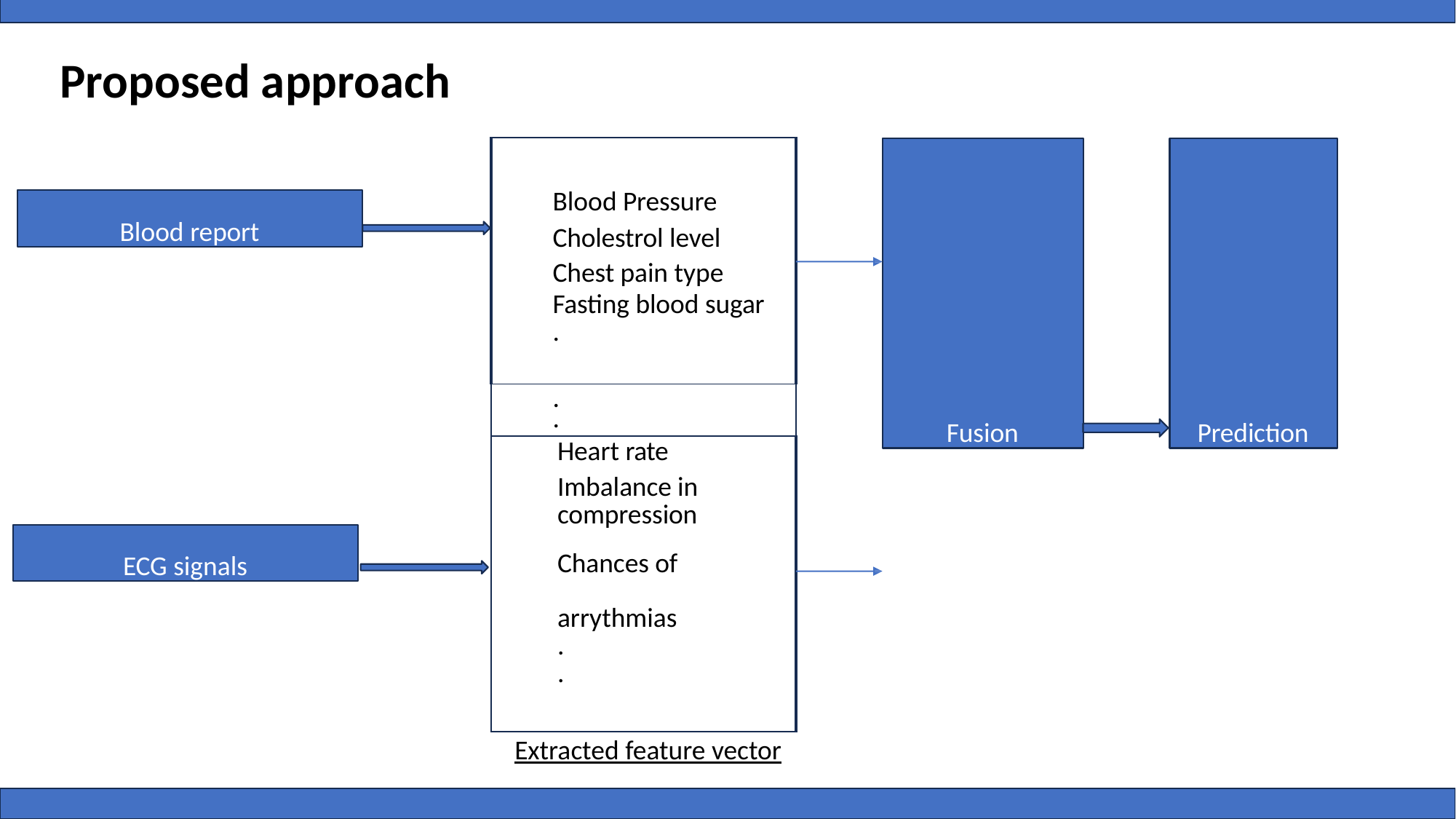

Proposed approach
| Blood Pressure Cholestrol level Chest pain type Fasting blood sugar . |
| --- |
| . . |
| Heart rate Imbalance in compression Chances of arrythmias . . |

Fusion

Prediction
Blood report

ECG signals

Extracted feature vector